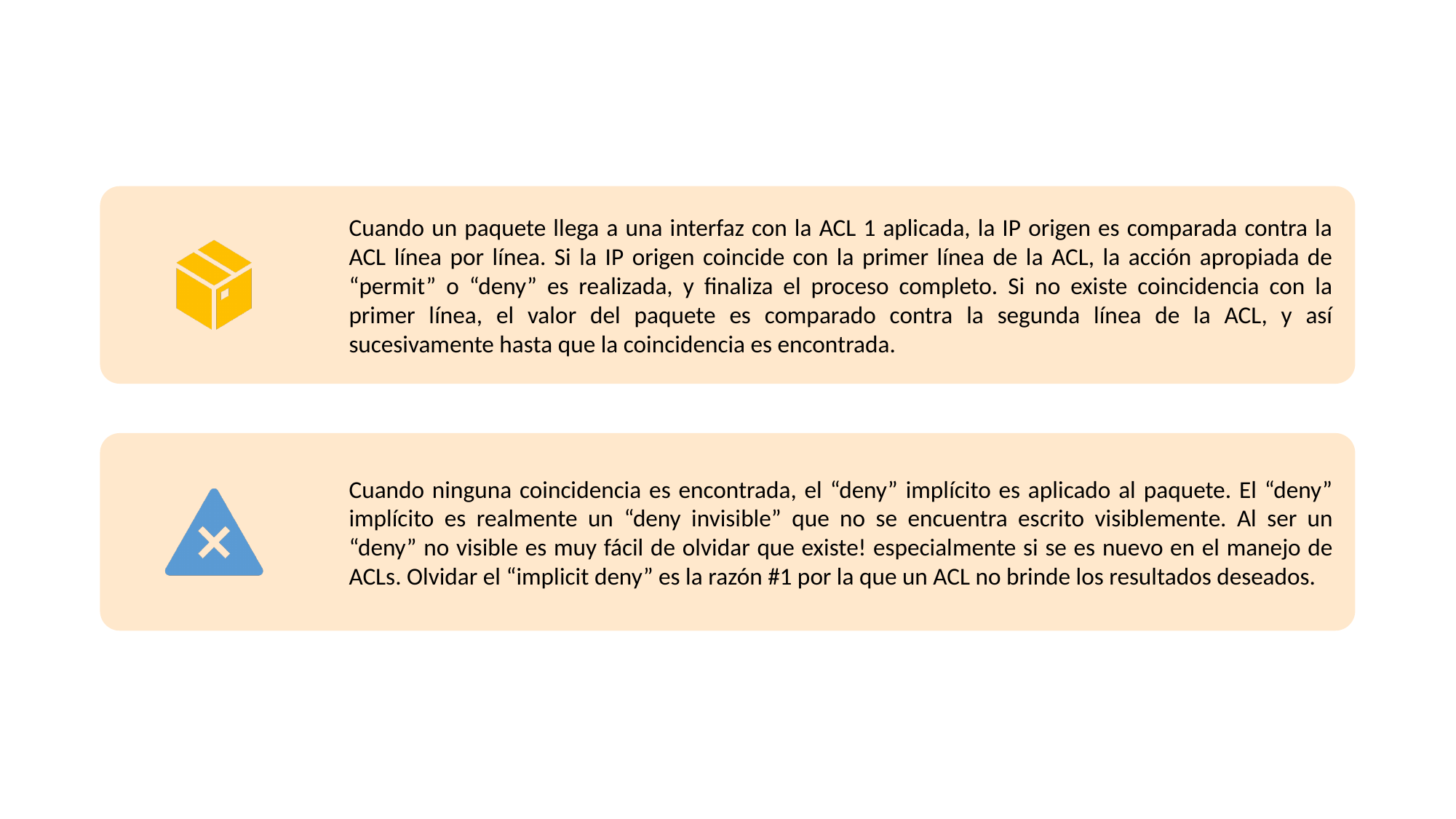

Cuando un paquete llega a una interfaz con la ACL 1 aplicada, la IP origen es comparada contra la ACL línea por línea. Si la IP origen coincide con la primer línea de la ACL, la acción apropiada de “permit” o “deny” es realizada, y finaliza el proceso completo. Si no existe coincidencia con la primer línea, el valor del paquete es comparado contra la segunda línea de la ACL, y así sucesivamente hasta que la coincidencia es encontrada.
Cuando ninguna coincidencia es encontrada, el “deny” implícito es aplicado al paquete. El “deny” implícito es realmente un “deny invisible” que no se encuentra escrito visiblemente. Al ser un “deny” no visible es muy fácil de olvidar que existe! especialmente si se es nuevo en el manejo de ACLs. Olvidar el “implicit deny” es la razón #1 por la que un ACL no brinde los resultados deseados.